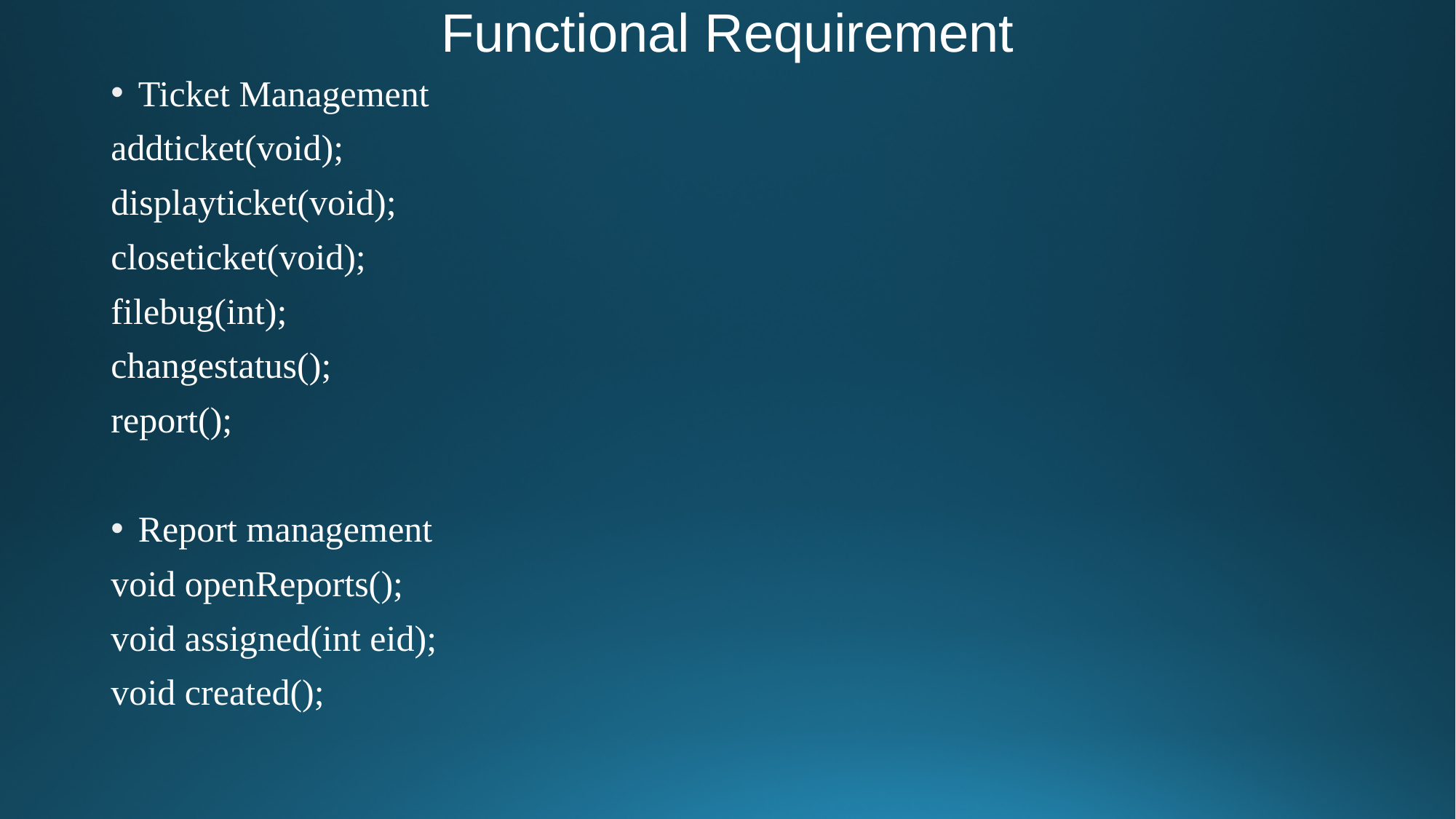

# Functional Requirement
Ticket Management
addticket(void);
displayticket(void);
closeticket(void);
filebug(int);
changestatus();
report();

Report management
void openReports();
void assigned(int eid);
void created();